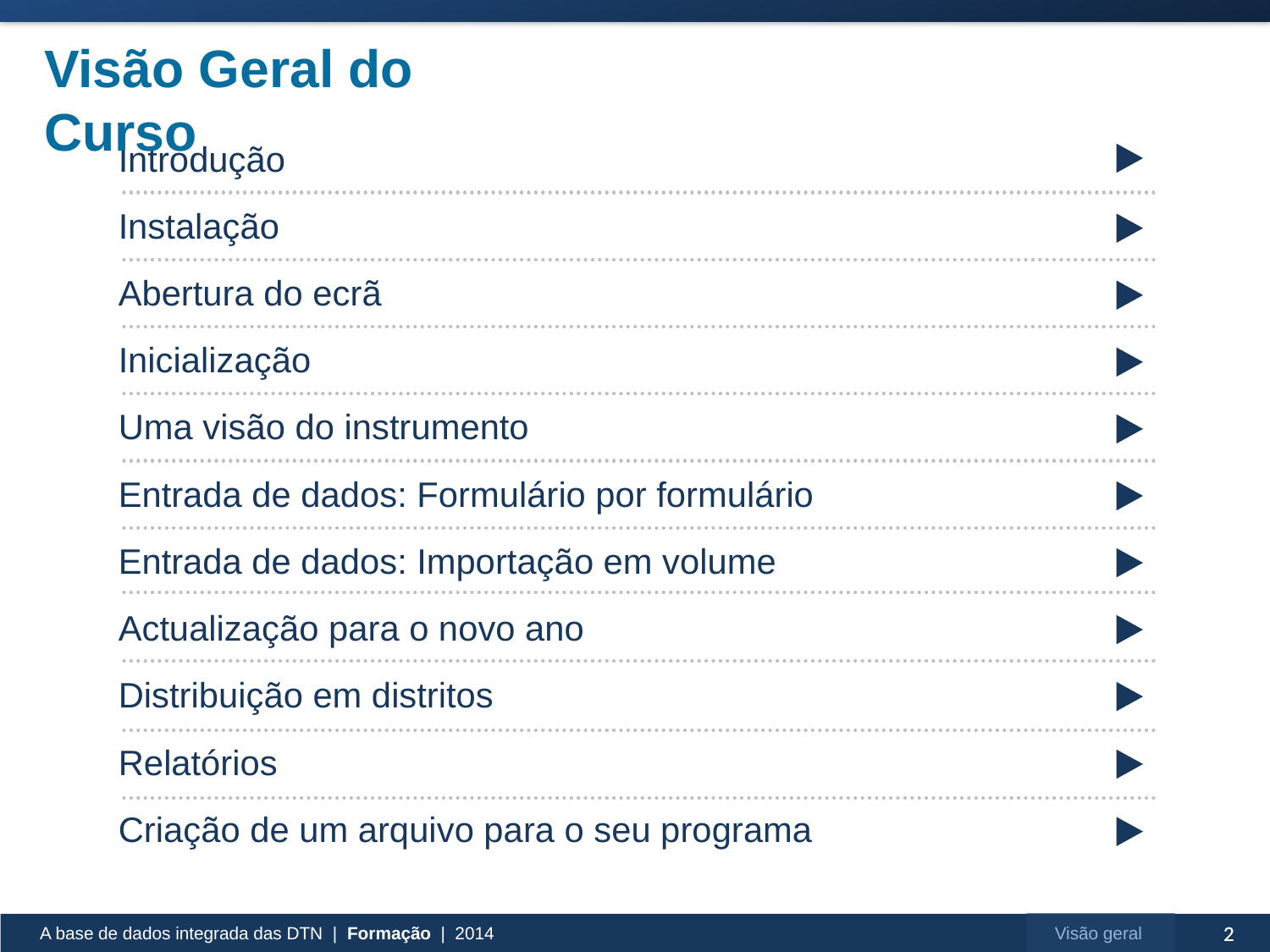

# Visão Geral do Curso
Introdução
Instalação
Abertura do ecrã
Inicialização
Uma visão do instrumento
Entrada de dados: Formulário por formulário
Entrada de dados: Importação em volume
Actualização para o novo ano
Distribuição em distritos
Relatórios
Criação de um arquivo para o seu programa

2